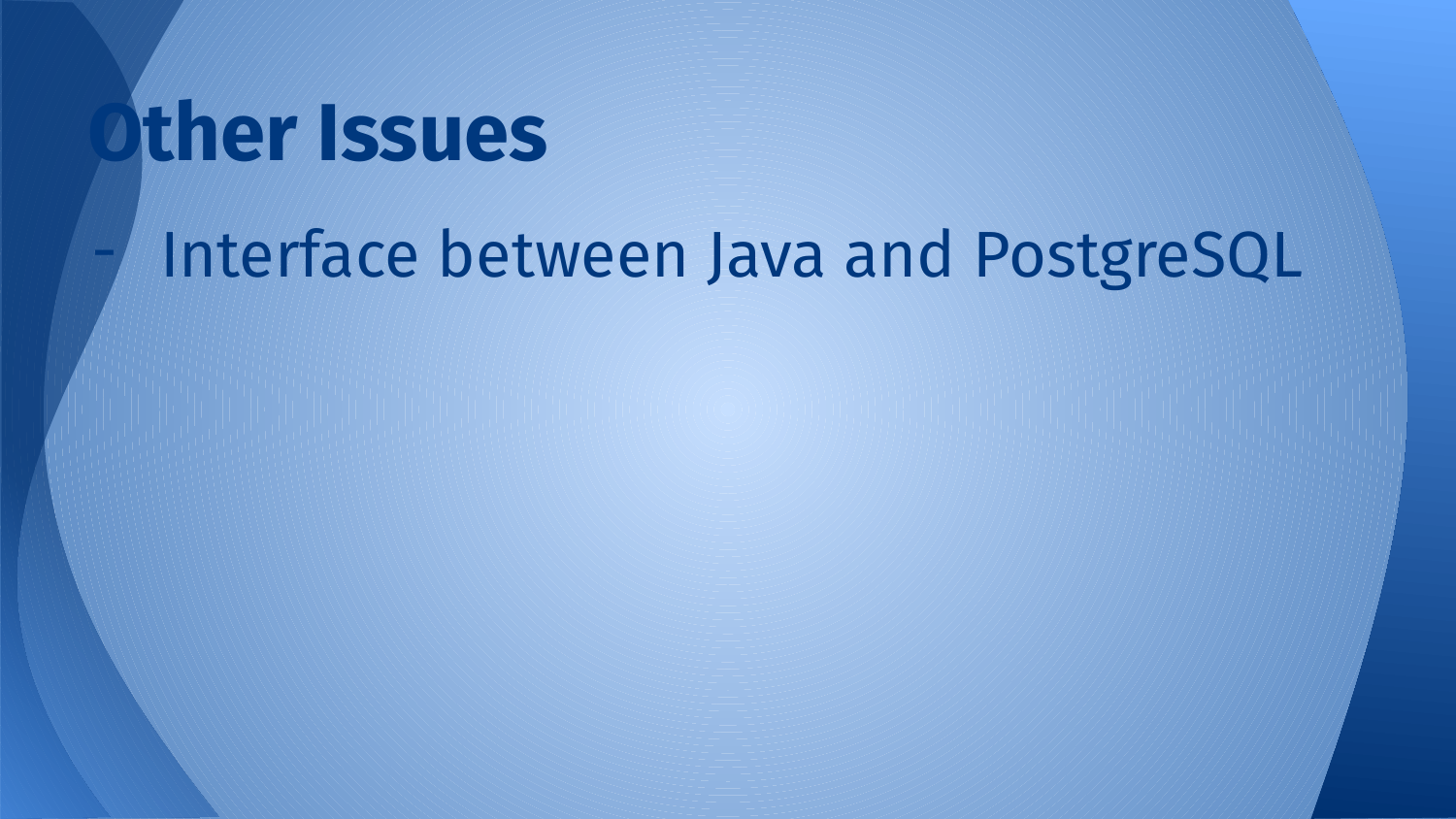

# Other Issues
Interface between Java and PostgreSQL